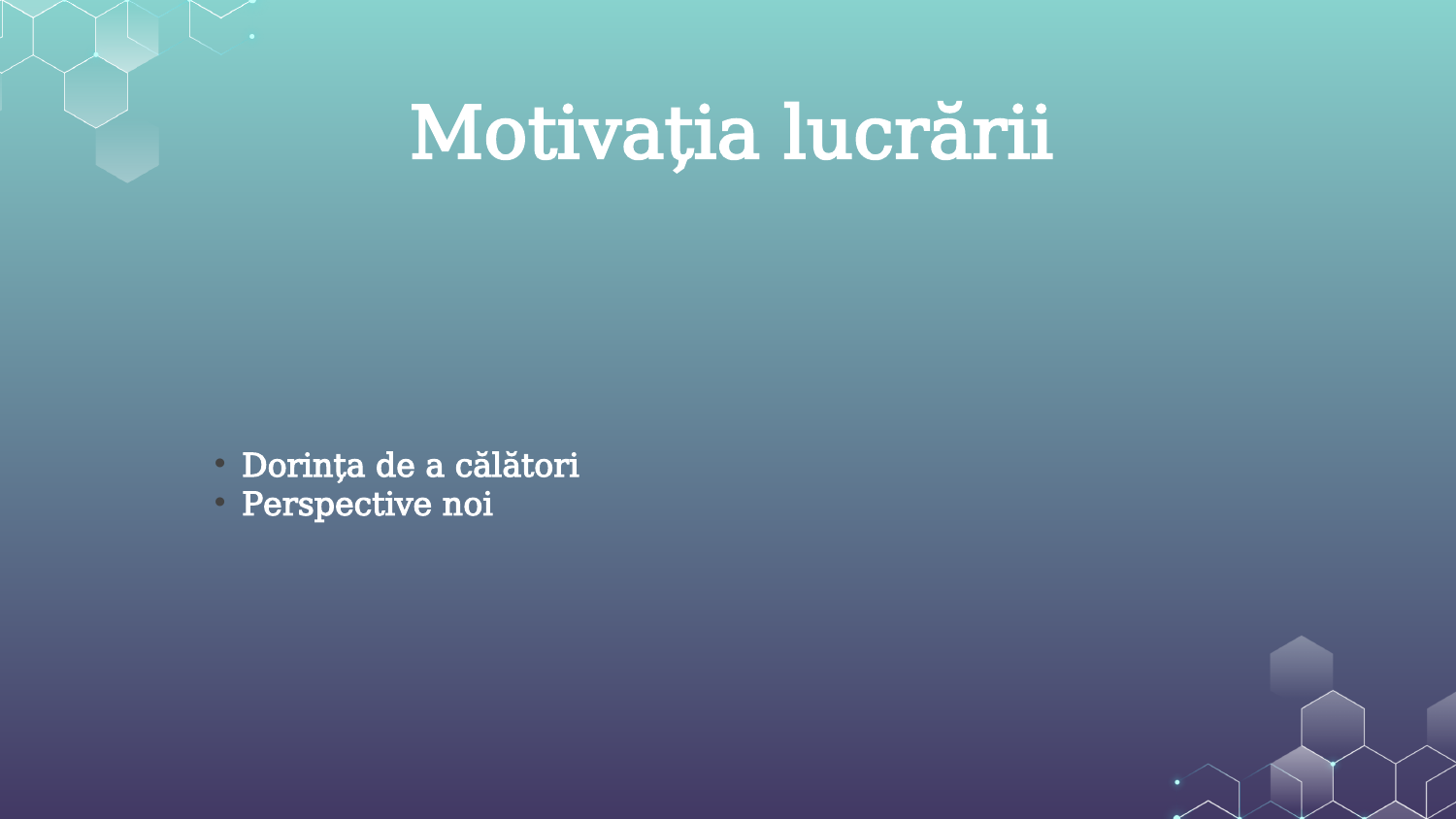

# Motivația lucrării
Dorința de a călători
Perspective noi